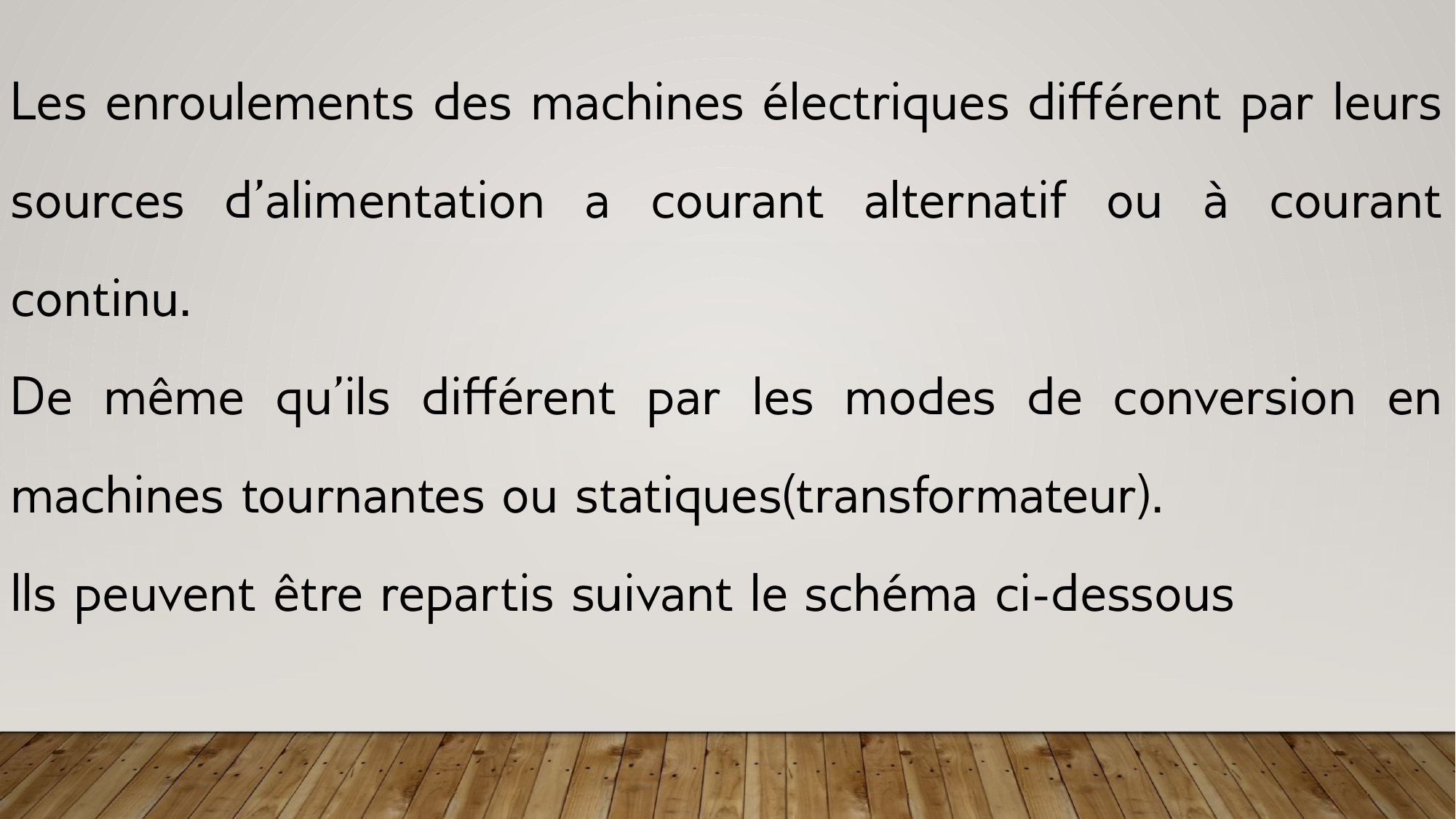

Les enroulements des machines électriques différent par leurs sources d’alimentation a courant alternatif ou à courant continu.
De même qu’ils différent par les modes de conversion en machines tournantes ou statiques(transformateur).
Ils peuvent être repartis suivant le schéma ci-dessous